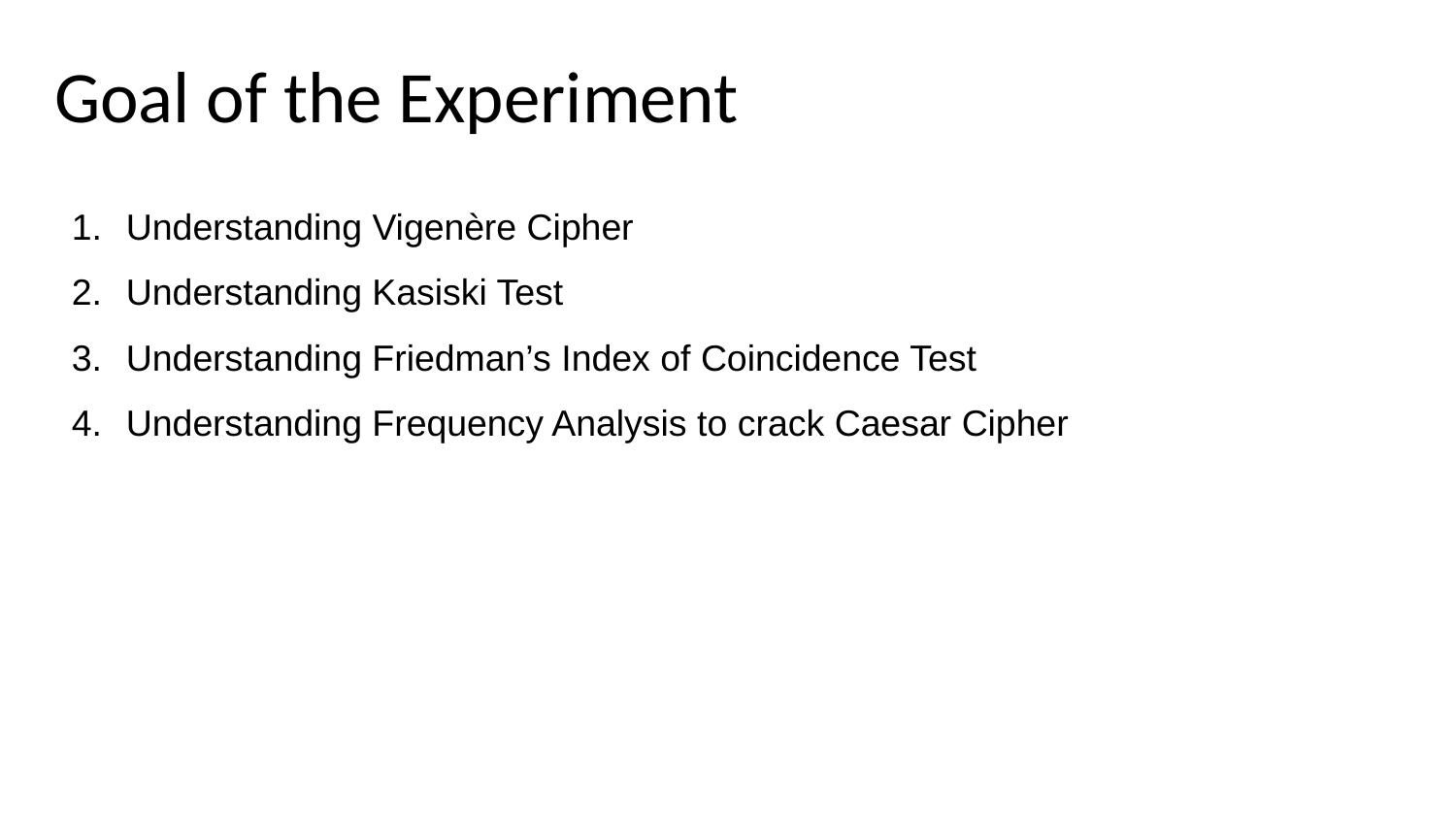

Goal of the Experiment
Understanding Vigenère Cipher
Understanding Kasiski Test
Understanding Friedman’s Index of Coincidence Test
Understanding Frequency Analysis to crack Caesar Cipher

CONTENTS